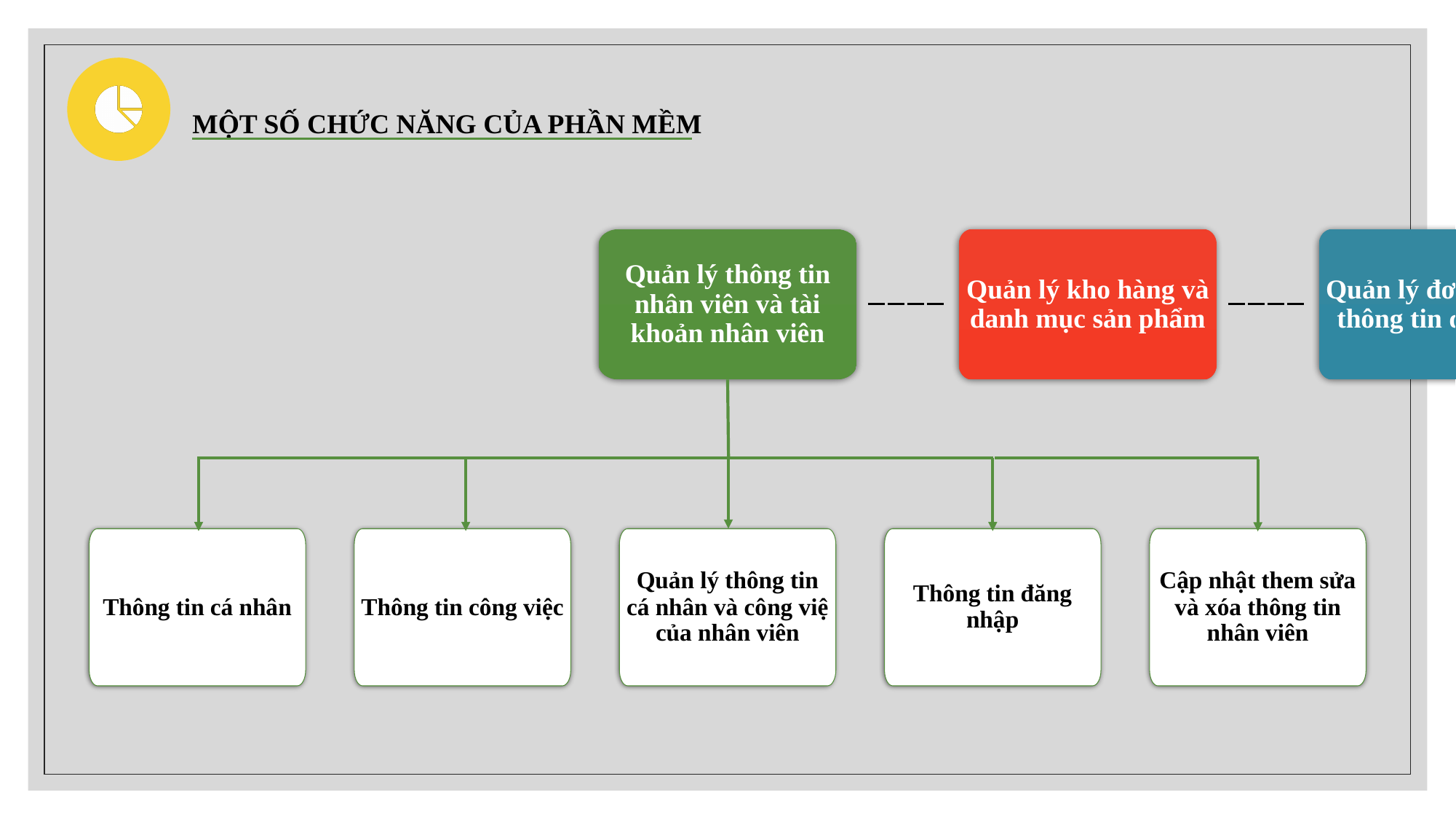

Một số Chức năng của phần mềm
Quản lý thông tin nhân viên và tài khoản nhân viên
Quản lý kho hàng và danh mục sản phẩm
Quản lý đơn hàng và thông tin đơn hàng
Quản lý thông tin khách hàng
Quản lý doanh thu của cửa hàng
Quản lý tài khoản và bảo mật hệ thống
Thông tin công việc
Thông tin đăng nhập
Cập nhật them sửa và xóa thông tin nhân viên
Thông tin cá nhân
Quản lý thông tin cá nhân và công việ của nhân viên